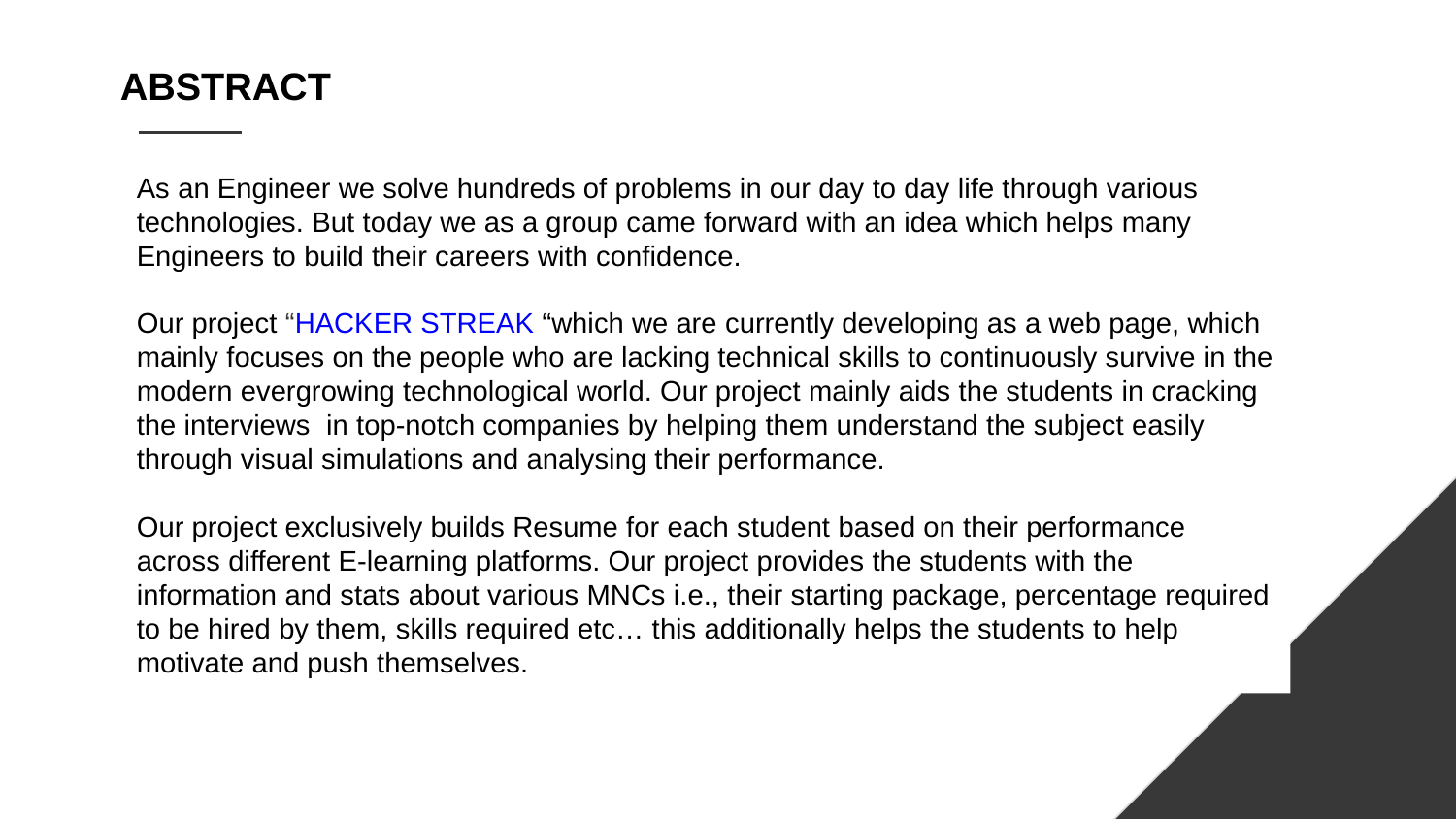

ABSTRACT
As an Engineer we solve hundreds of problems in our day to day life through various technologies. But today we as a group came forward with an idea which helps many Engineers to build their careers with confidence.

Our project “HACKER STREAK “which we are currently developing as a web page, which mainly focuses on the people who are lacking technical skills to continuously survive in the modern evergrowing technological world. Our project mainly aids the students in cracking the interviews  in top-notch companies by helping them understand the subject easily through visual simulations and analysing their performance.

Our project exclusively builds Resume for each student based on their performance across different E-learning platforms. Our project provides the students with the information and stats about various MNCs i.e., their starting package, percentage required to be hired by them, skills required etc… this additionally helps the students to help motivate and push themselves.